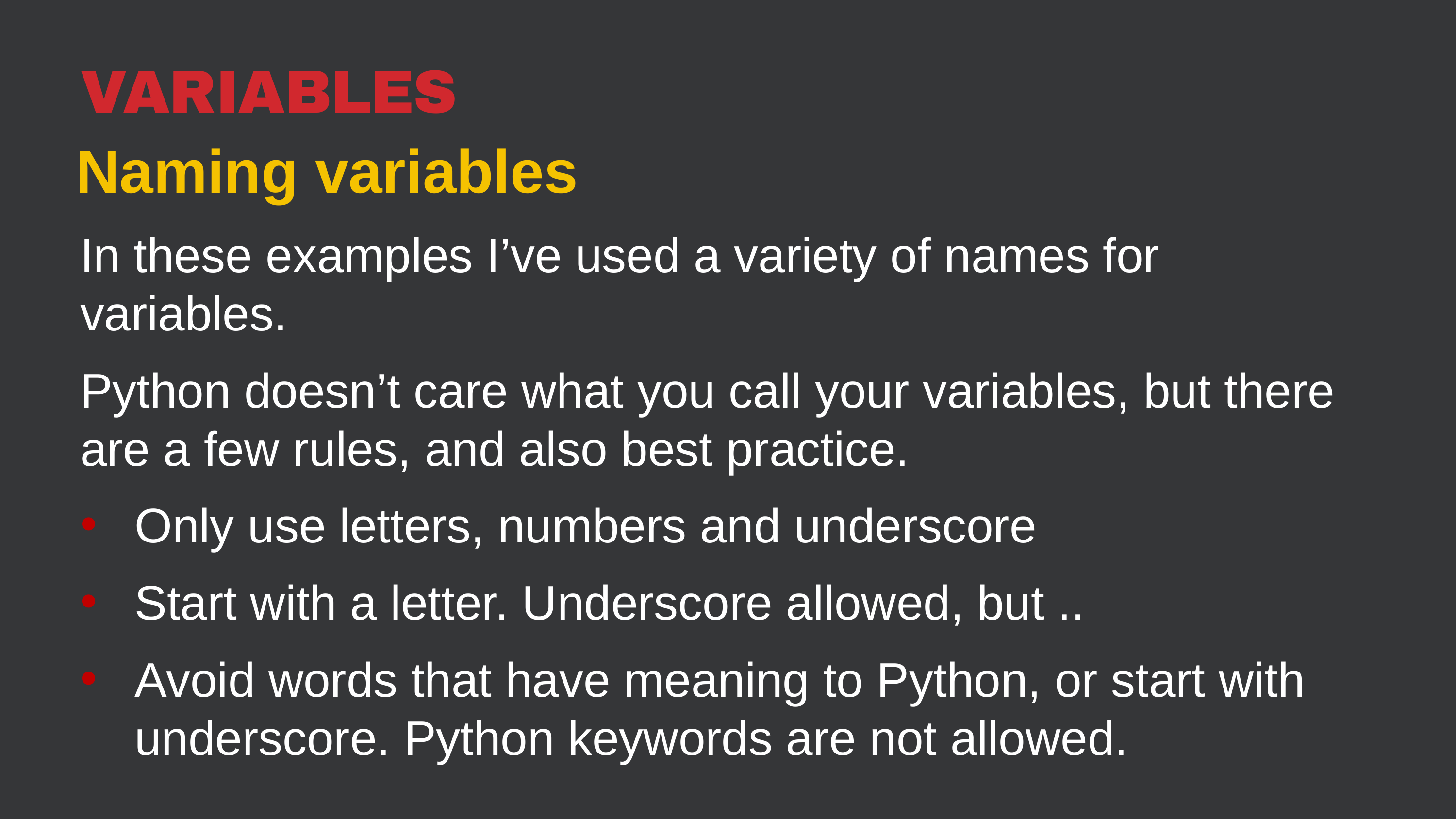

Variables
Naming variables
In these examples I’ve used a variety of names for variables.
Python doesn’t care what you call your variables, but there are a few rules, and also best practice.
Only use letters, numbers and underscore
Start with a letter. Underscore allowed, but ..
Avoid words that have meaning to Python, or start with underscore. Python keywords are not allowed.